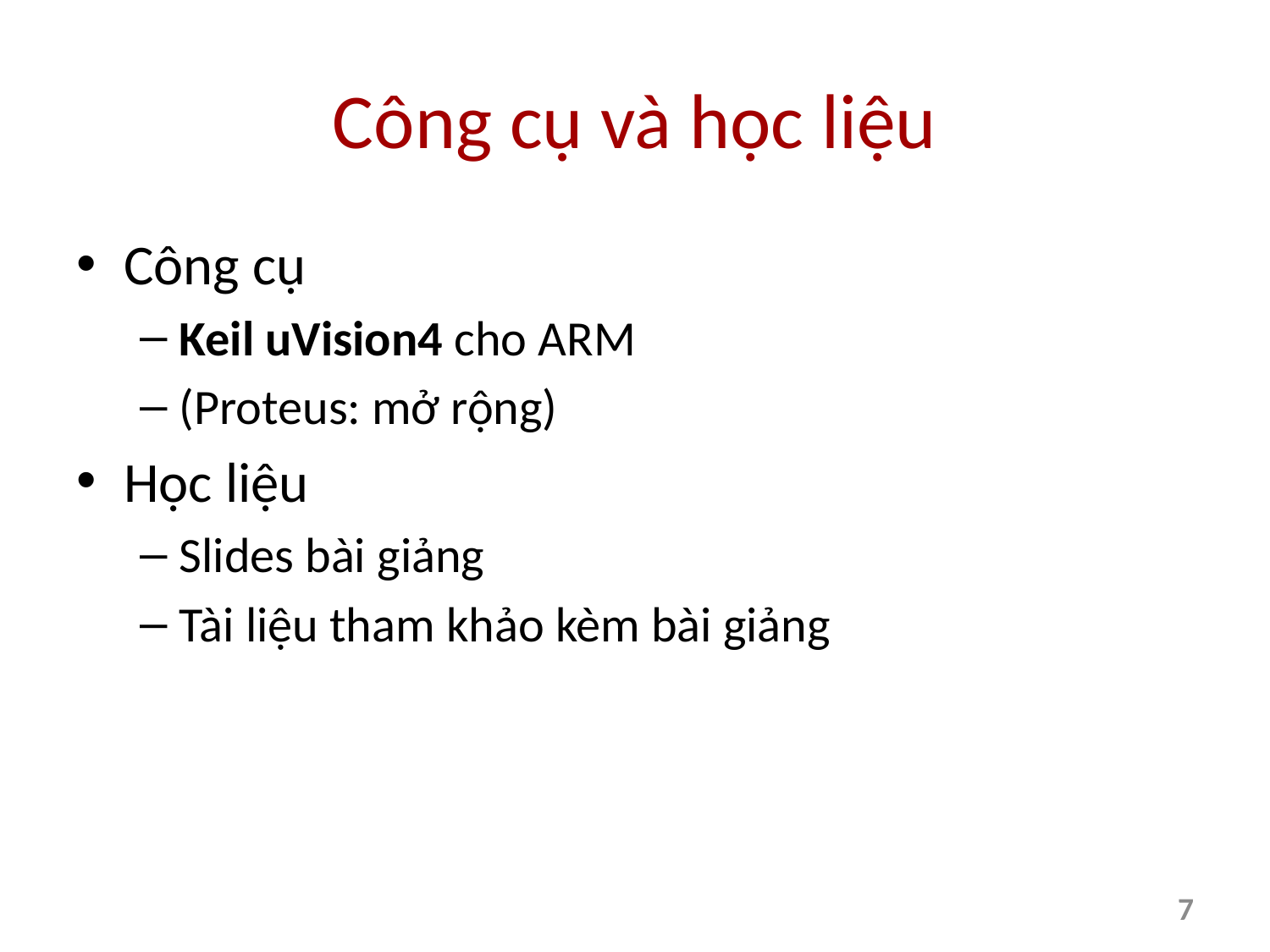

# Công cụ và học liệu
Công cụ
Keil uVision4 cho ARM
(Proteus: mở rộng)
Học liệu
Slides bài giảng
Tài liệu tham khảo kèm bài giảng
7